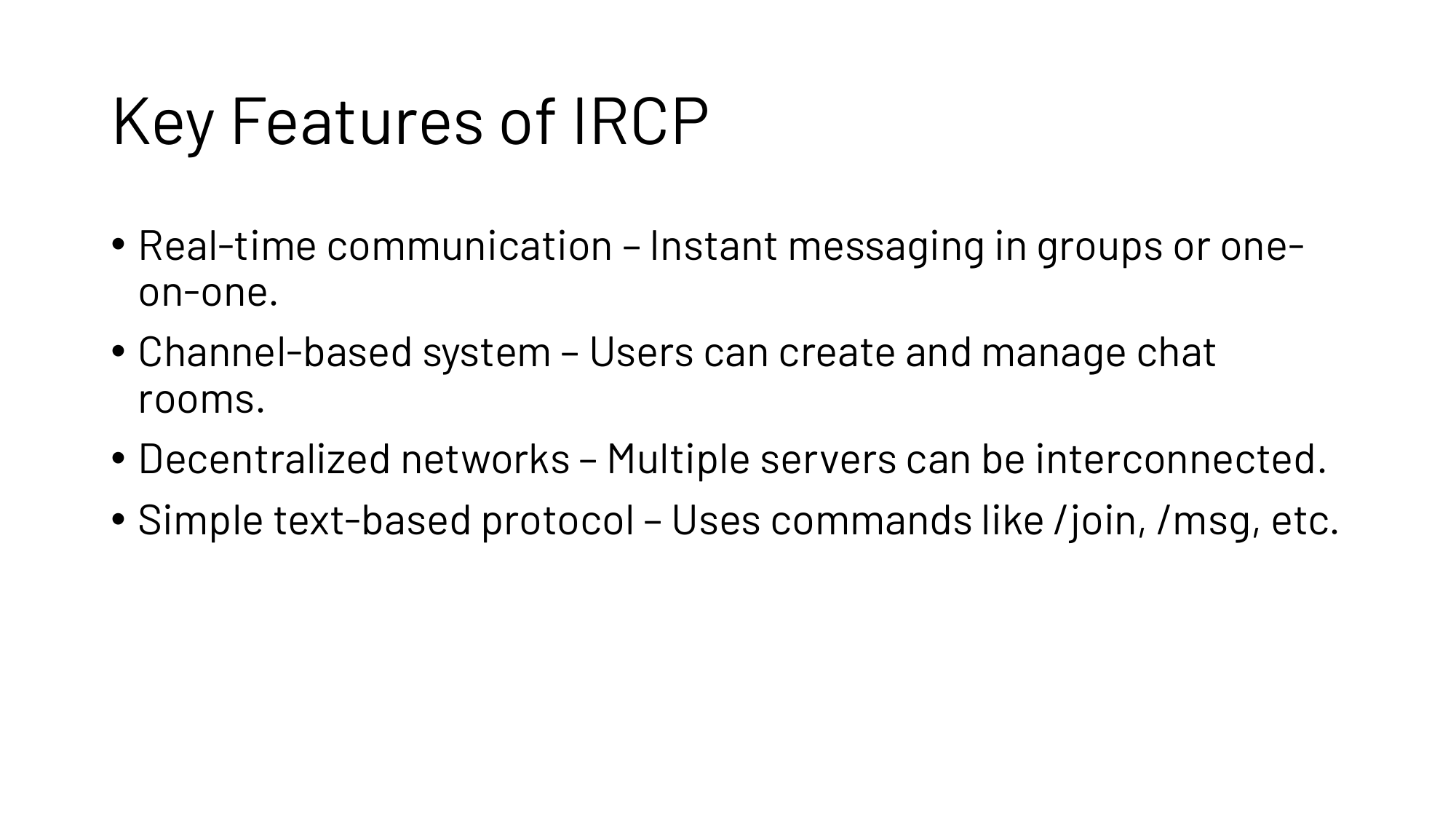

# Key Features of IRCP
Real-time communication – Instant messaging in groups or one-on-one.
Channel-based system – Users can create and manage chat rooms.
Decentralized networks – Multiple servers can be interconnected.
Simple text-based protocol – Uses commands like /join, /msg, etc.